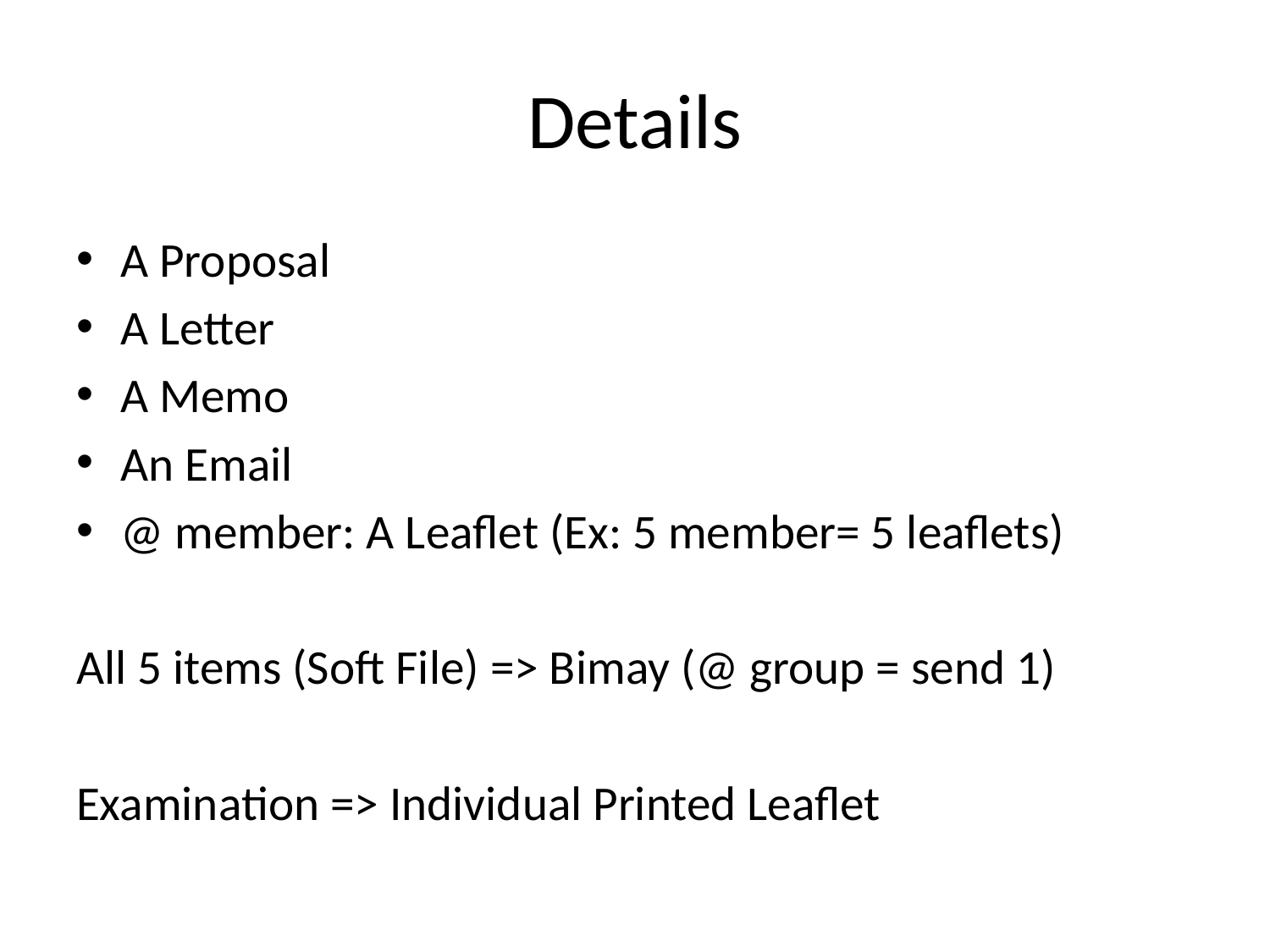

# Details
A Proposal
A Letter
A Memo
An Email
@ member: A Leaflet (Ex: 5 member= 5 leaflets)

All 5 items (Soft File) => Bimay (@ group = send 1)

Examination => Individual Printed Leaflet